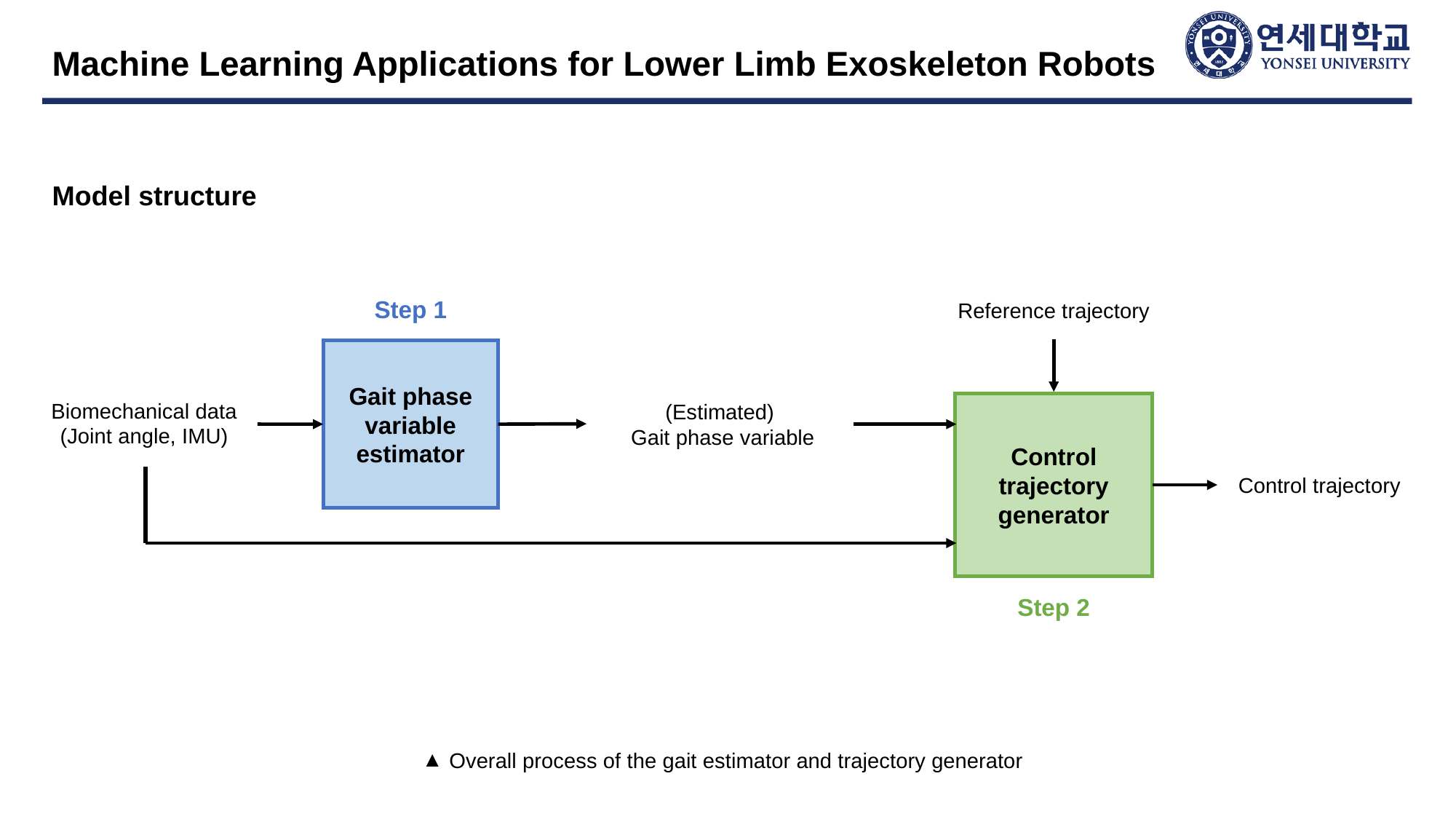

# Machine Learning Applications for Lower Limb Exoskeleton Robots

Model structure

Step 1
Reference trajectory
Gait phase variable estimator
Biomechanical data
(Joint angle, IMU)
(Estimated)
Gait phase variable
Control trajectory generator
Control trajectory
Step 2
 Overall process of the gait estimator and trajectory generator